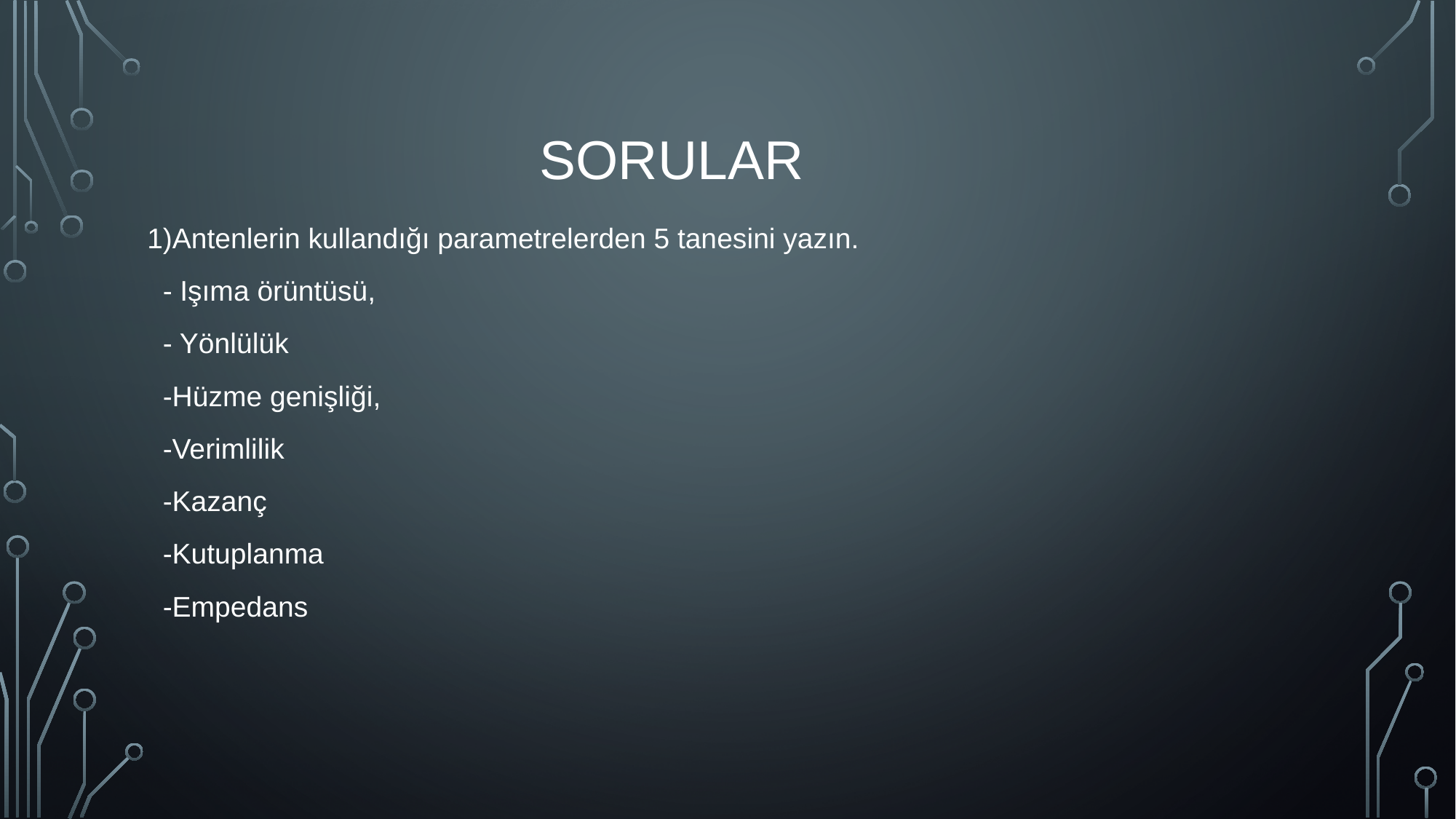

# Sorular
1)Antenlerin kullandığı parametrelerden 5 tanesini yazın.
  - Işıma örüntüsü,
  - Yönlülük
  -Hüzme genişliği,
  -Verimlilik
  -Kazanç
  -Kutuplanma
  -Empedans